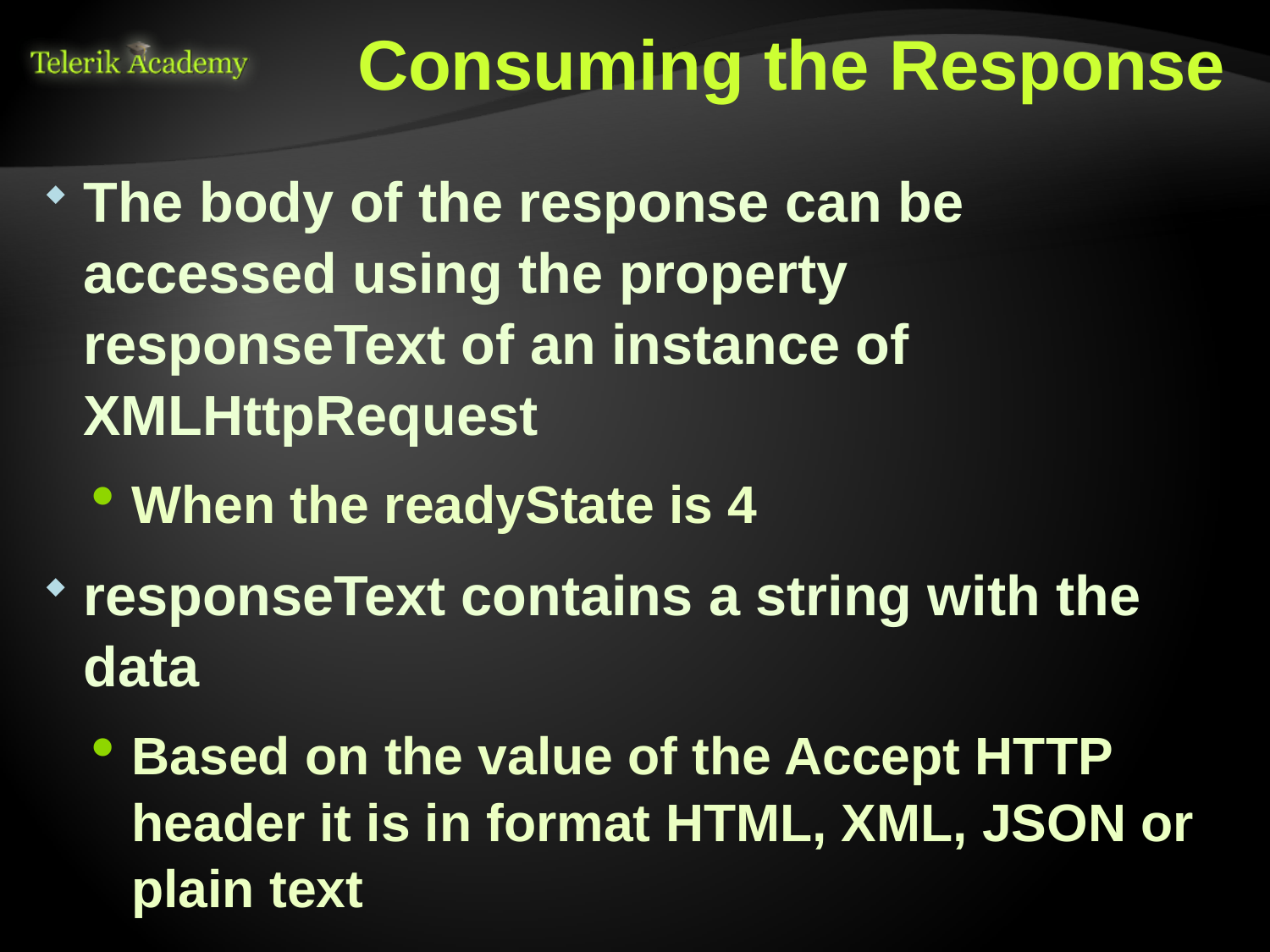

# Consuming the Response
The body of the response can be accessed using the property responseText of an instance of XMLHttpRequest
When the readyState is 4
responseText contains a string with the data
Based on the value of the Accept HTTP header it is in format HTML, XML, JSON or plain text